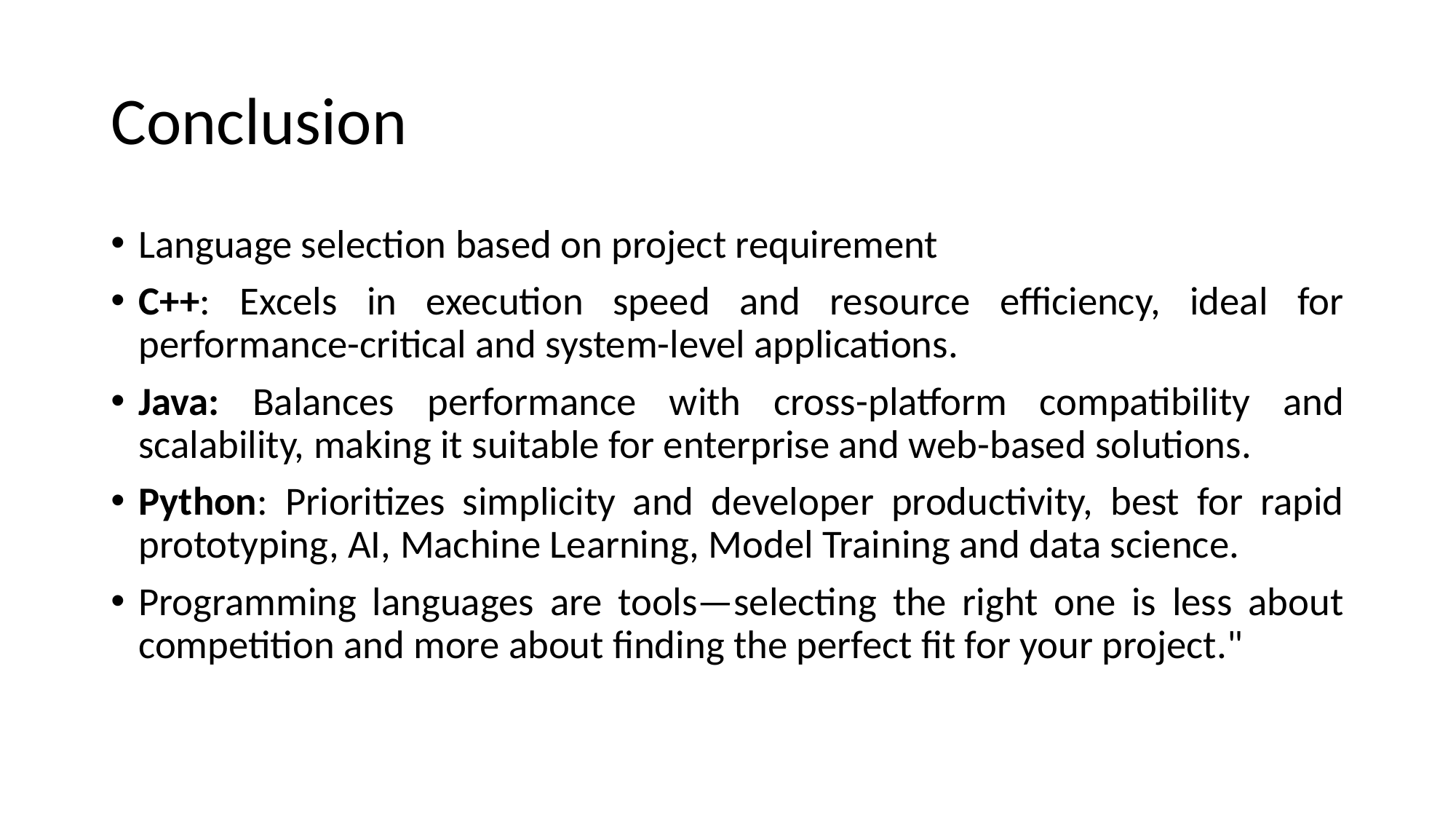

# Conclusion
Language selection based on project requirement
C++: Excels in execution speed and resource efficiency, ideal for performance-critical and system-level applications.
Java: Balances performance with cross-platform compatibility and scalability, making it suitable for enterprise and web-based solutions.
Python: Prioritizes simplicity and developer productivity, best for rapid prototyping, AI, Machine Learning, Model Training and data science.
Programming languages are tools—selecting the right one is less about competition and more about finding the perfect fit for your project."